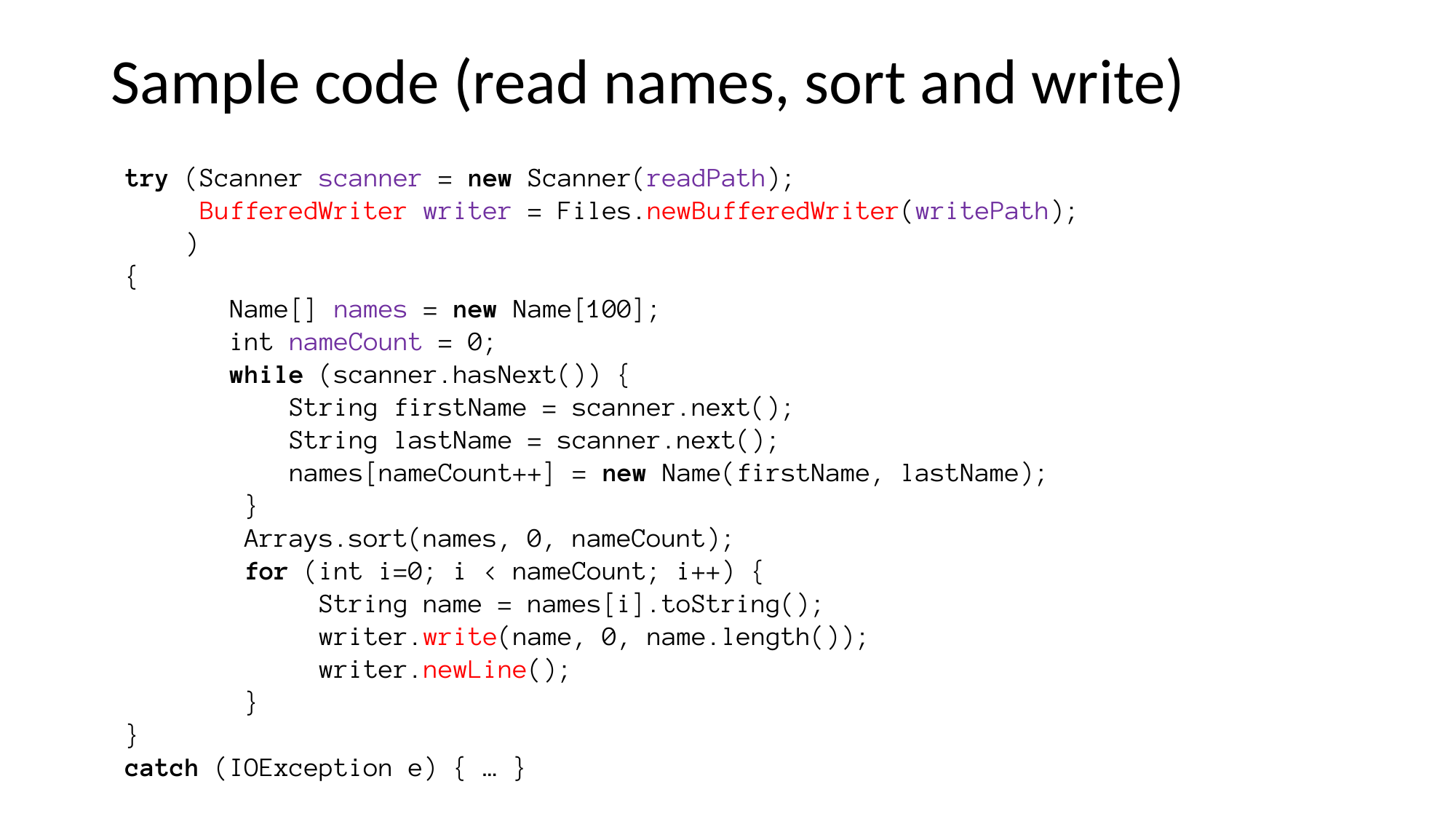

# Sample code (read names, sort and write)
 try (Scanner scanner = new Scanner(readPath);
      BufferedWriter writer = Files.newBufferedWriter(writePath);
     )
 {
        Name[] names = new Name[100];
        int nameCount = 0;
        while (scanner.hasNext()) {
            String firstName = scanner.next();
            String lastName = scanner.next();
            names[nameCount++] = new Name(firstName, lastName);
         }
         Arrays.sort(names, 0, nameCount);
         for (int i=0; i < nameCount; i++) {
              String name = names[i].toString();
              writer.write(name, 0, name.length());
              writer.newLine();
         }
 }
 catch (IOException e) { … }